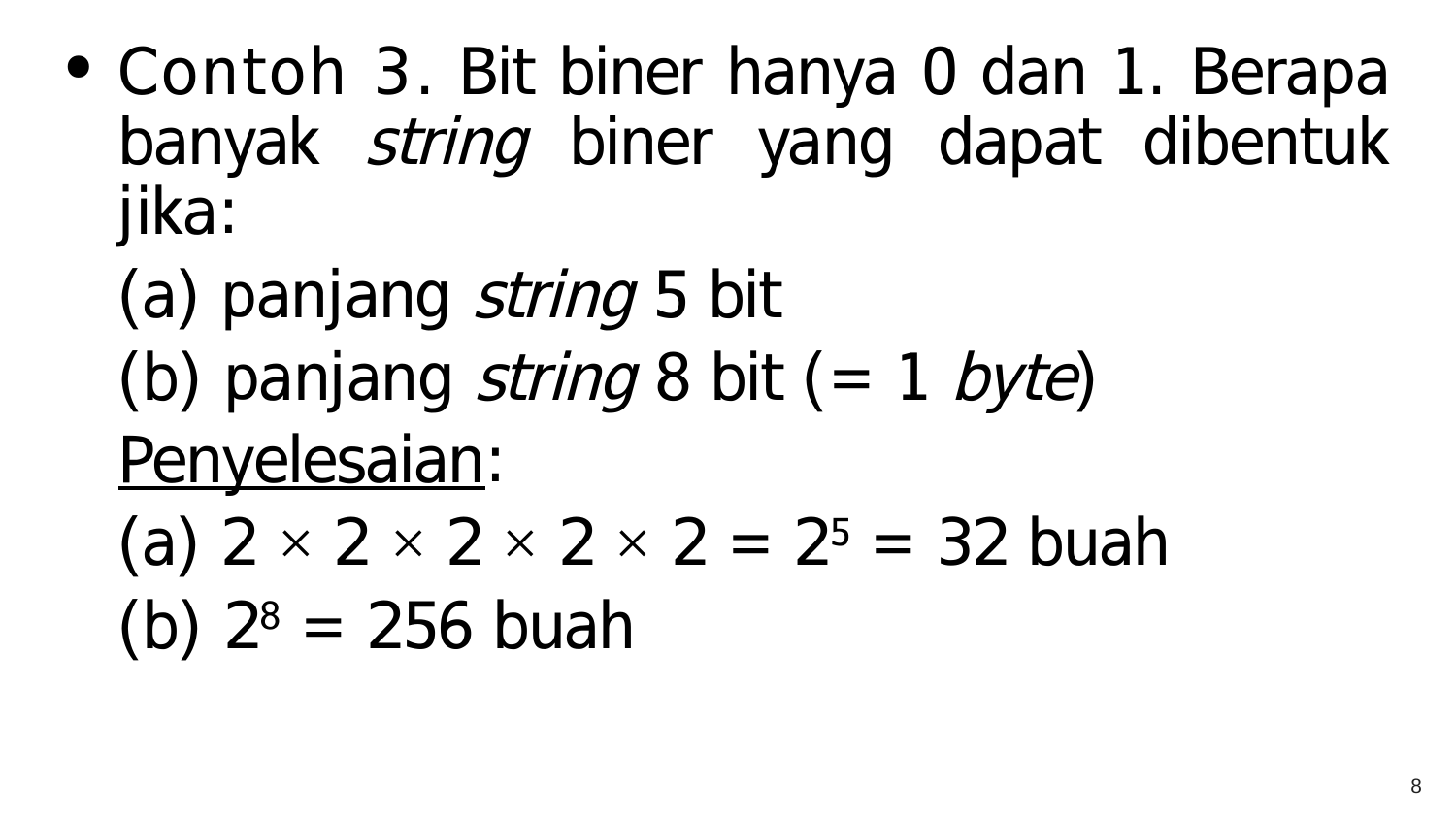

Contoh 3. Bit biner hanya 0 dan 1. Berapa banyak string biner yang dapat dibentuk jika:
	(a) panjang string 5 bit
	(b) panjang string 8 bit (= 1 byte)
	Penyelesaian:
	(a) 2 × 2 × 2 × 2 × 2 = 25 = 32 buah
	(b) 28 = 256 buah
8